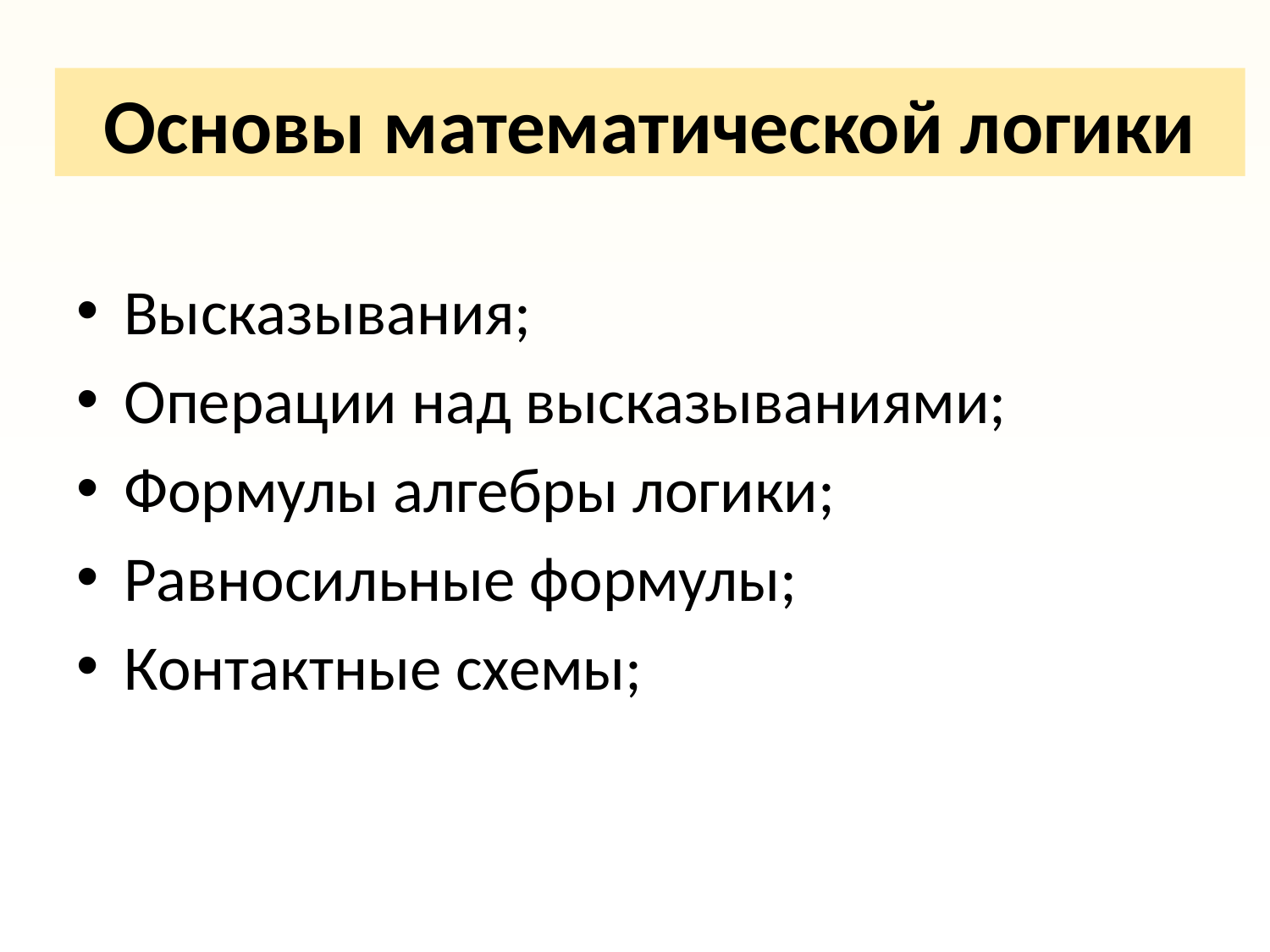

# Основы математической логики

Высказывания;
Операции над высказываниями;
Формулы алгебры логики;
Равносильные формулы;
Контактные схемы;